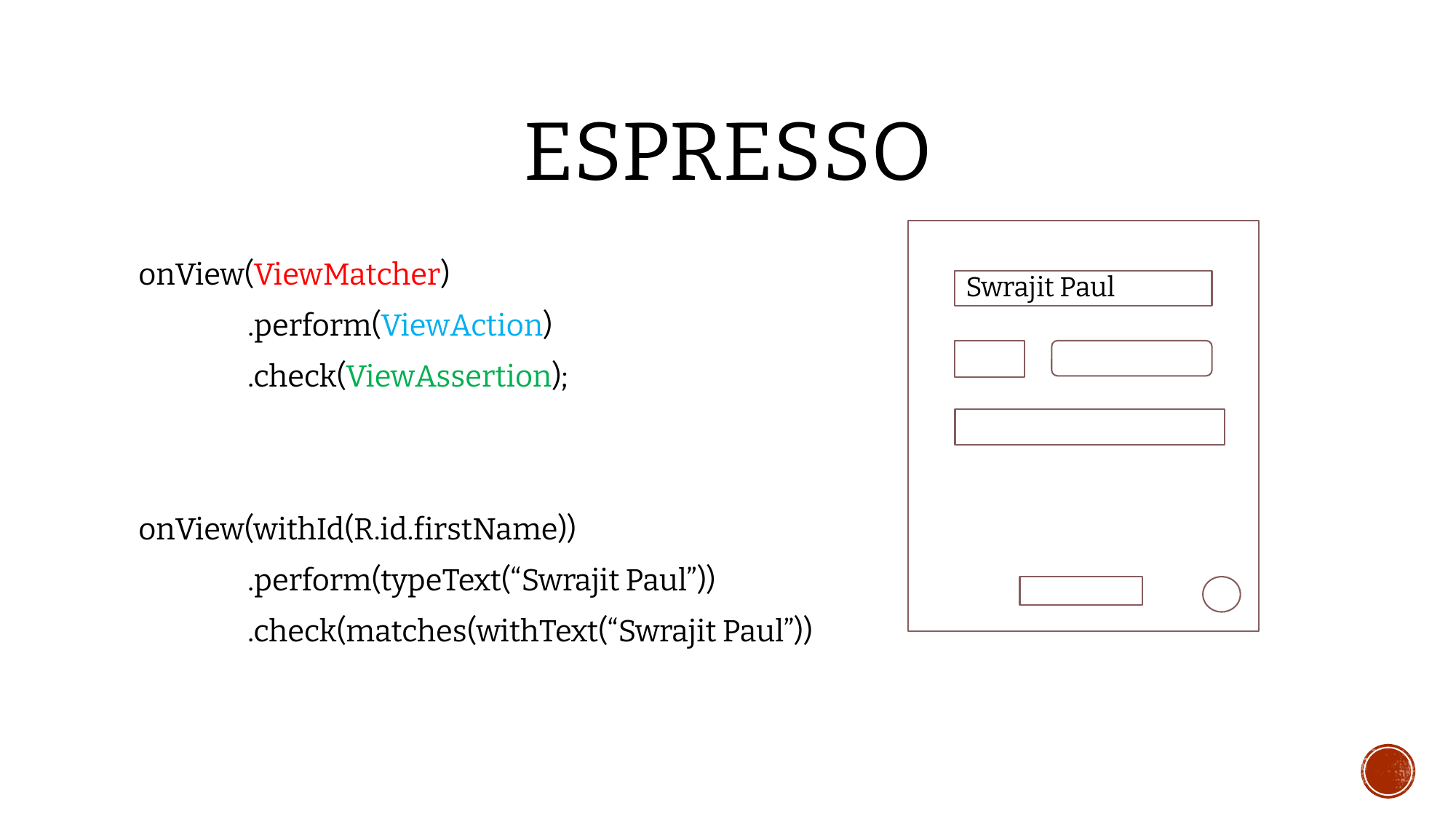

# ESPRESSO

onView(ViewMatcher)
	.perform(ViewAction)
	.check(ViewAssertion);

onView(withId(R.id.firstName))
	.perform(typeText(“Swrajit Paul”))
	.check(matches(withText(“Swrajit Paul”))
Swrajit Paul